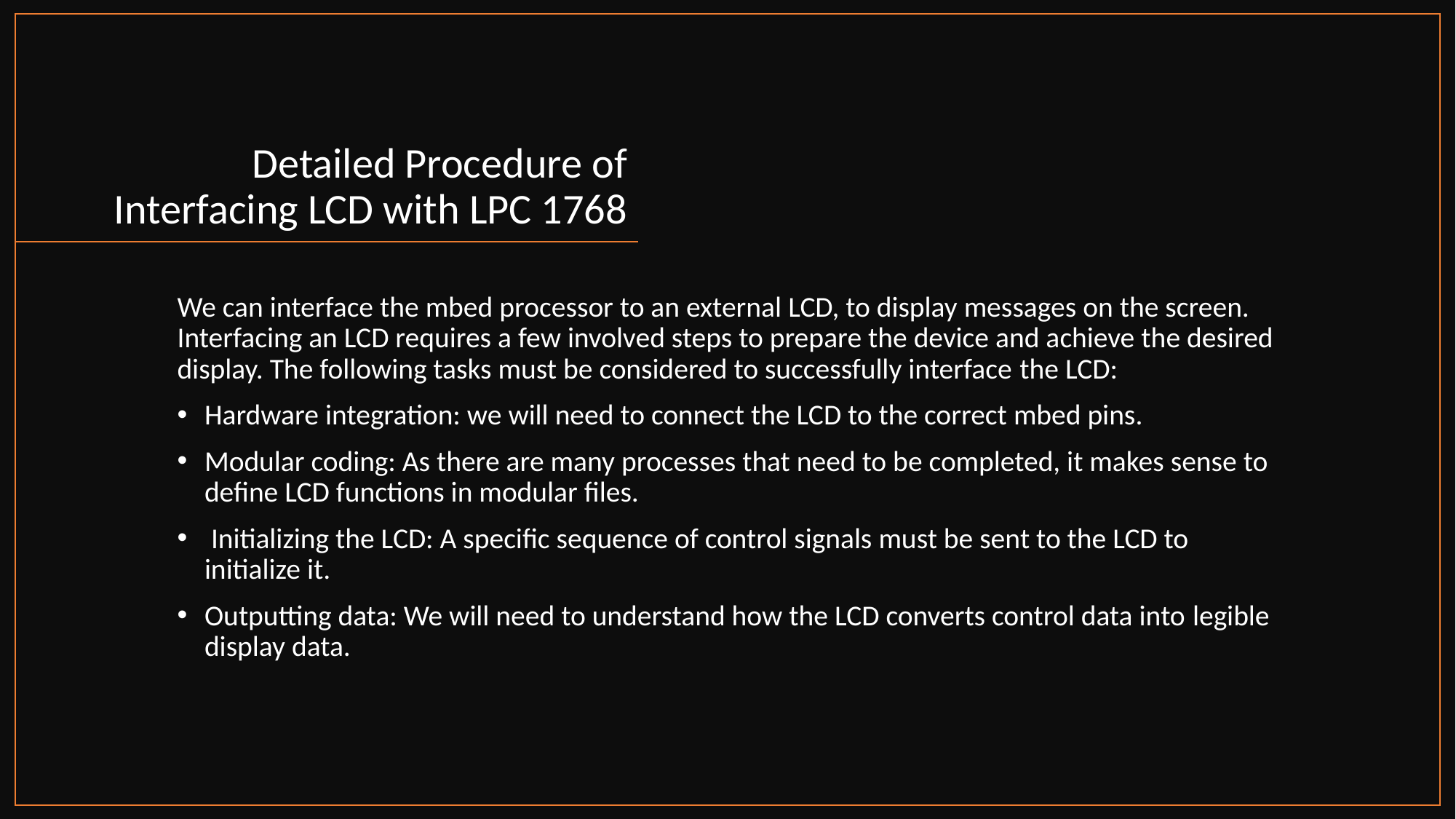

# Detailed Procedure of Interfacing LCD with LPC 1768
We can interface the mbed processor to an external LCD, to display messages on the screen. Interfacing an LCD requires a few involved steps to prepare the device and achieve the desired display. The following tasks must be considered to successfully interface the LCD:
Hardware integration: we will need to connect the LCD to the correct mbed pins.
Modular coding: As there are many processes that need to be completed, it makes sense to define LCD functions in modular files.
 Initializing the LCD: A specific sequence of control signals must be sent to the LCD to initialize it.
Outputting data: We will need to understand how the LCD converts control data into legible display data.